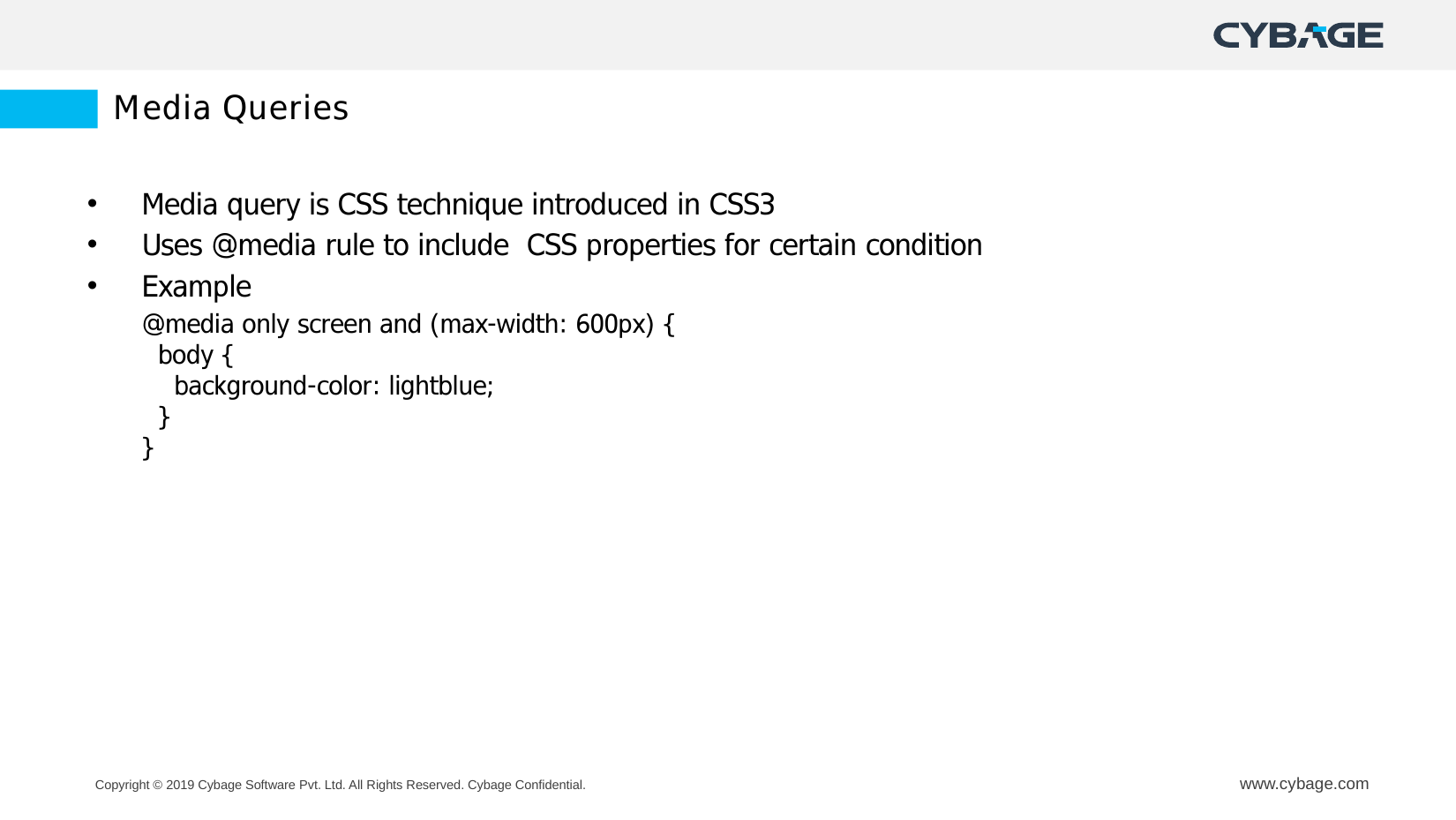

# Media Queries
Media query is CSS technique introduced in CSS3
Uses @media rule to include  CSS properties for certain condition
Example
@media only screen and (max-width: 600px) {
  body {
    background-color: lightblue;
  }
}